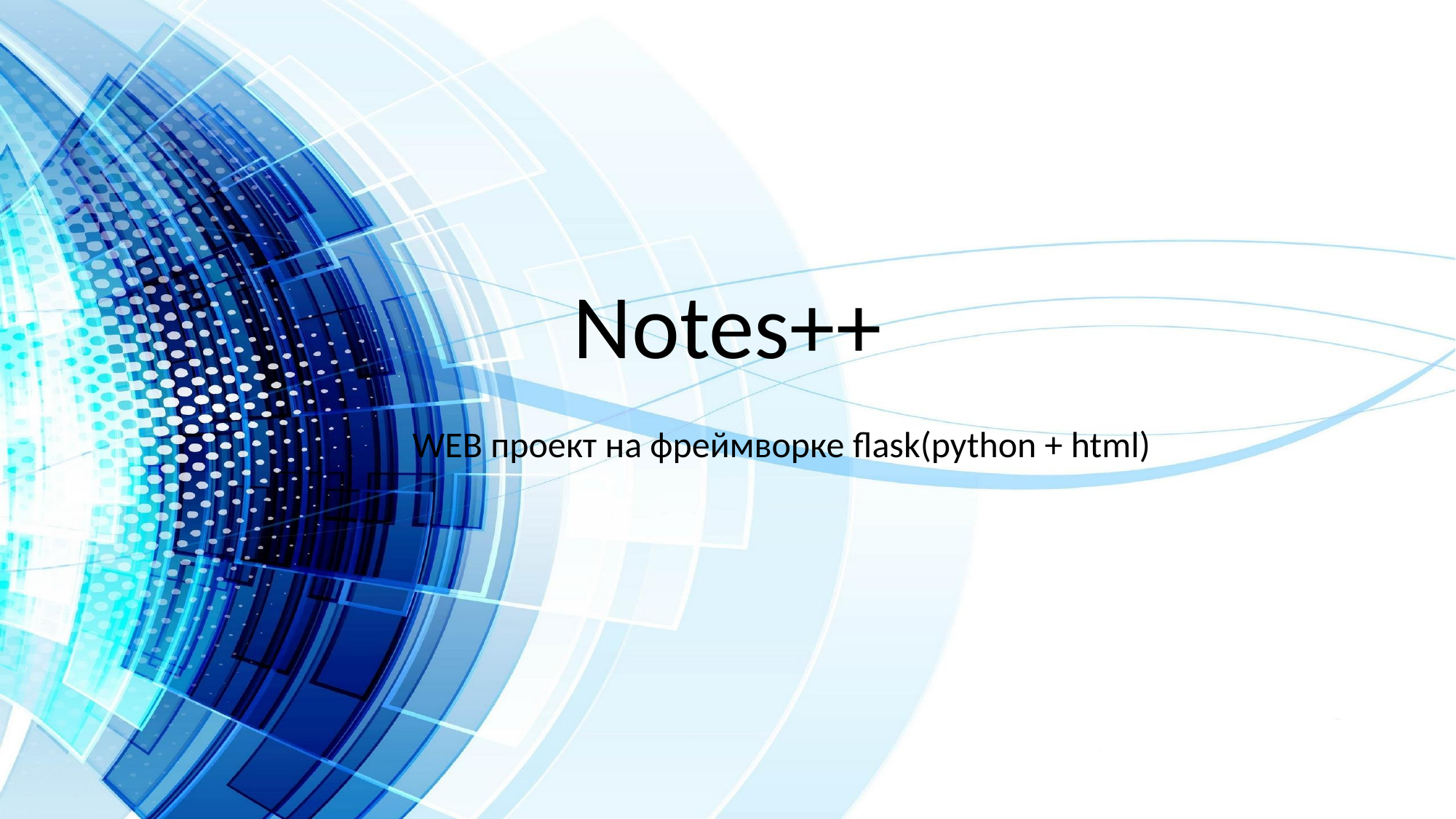

# Notes++
WEB проект на фреймворке flask(python + html)